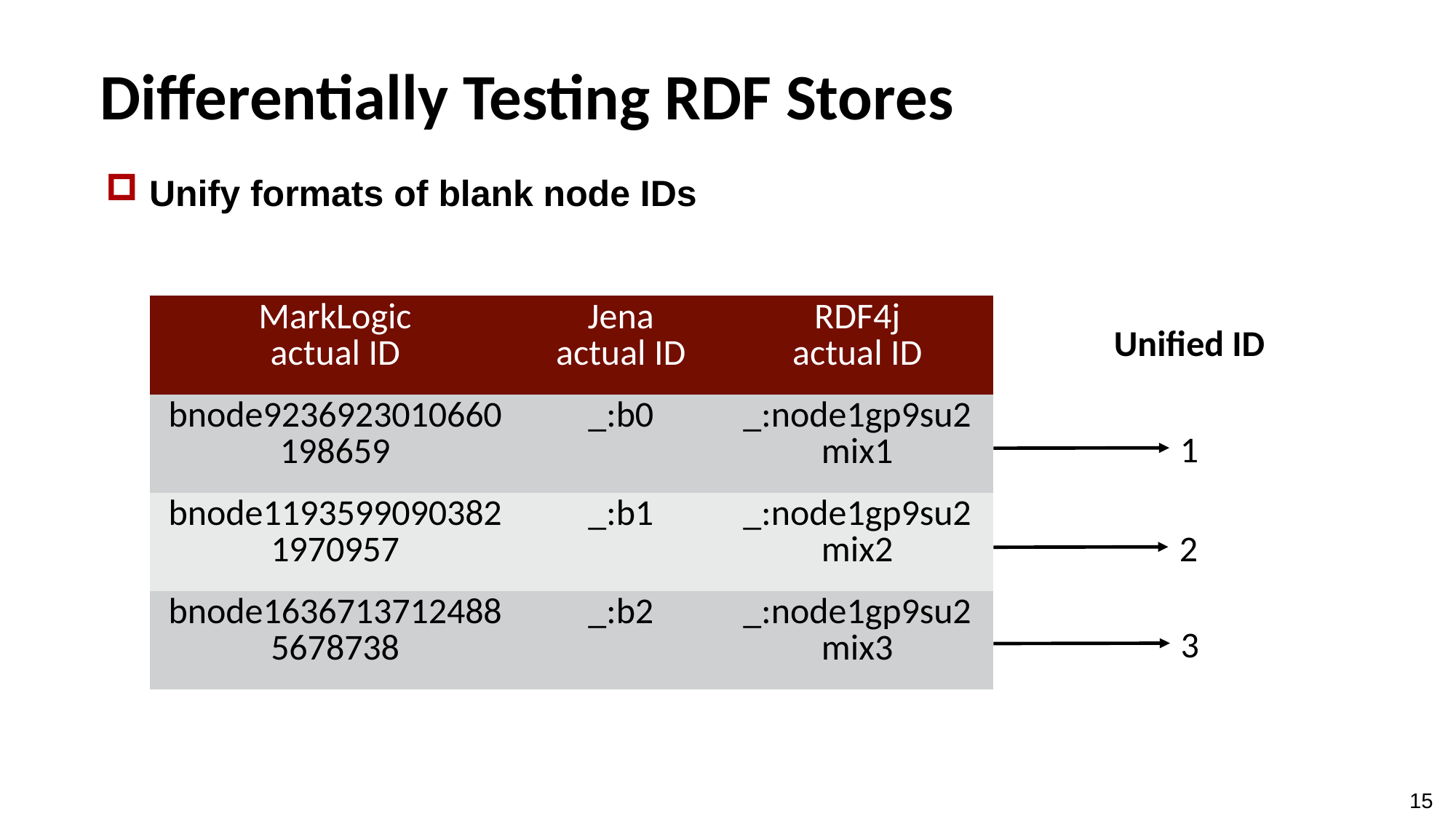

# Differentially Testing RDF Stores
Unify formats of blank node IDs
| MarkLogic actual ID | Jena actual ID | RDF4j actual ID |
| --- | --- | --- |
| bnode9236923010660198659 | \_:b0 | \_:node1gp9su2mix1 |
| bnode11935990903821970957 | \_:b1 | \_:node1gp9su2mix2 |
| bnode16367137124885678738 | \_:b2 | \_:node1gp9su2mix3 |
Unified ID
1
2
3